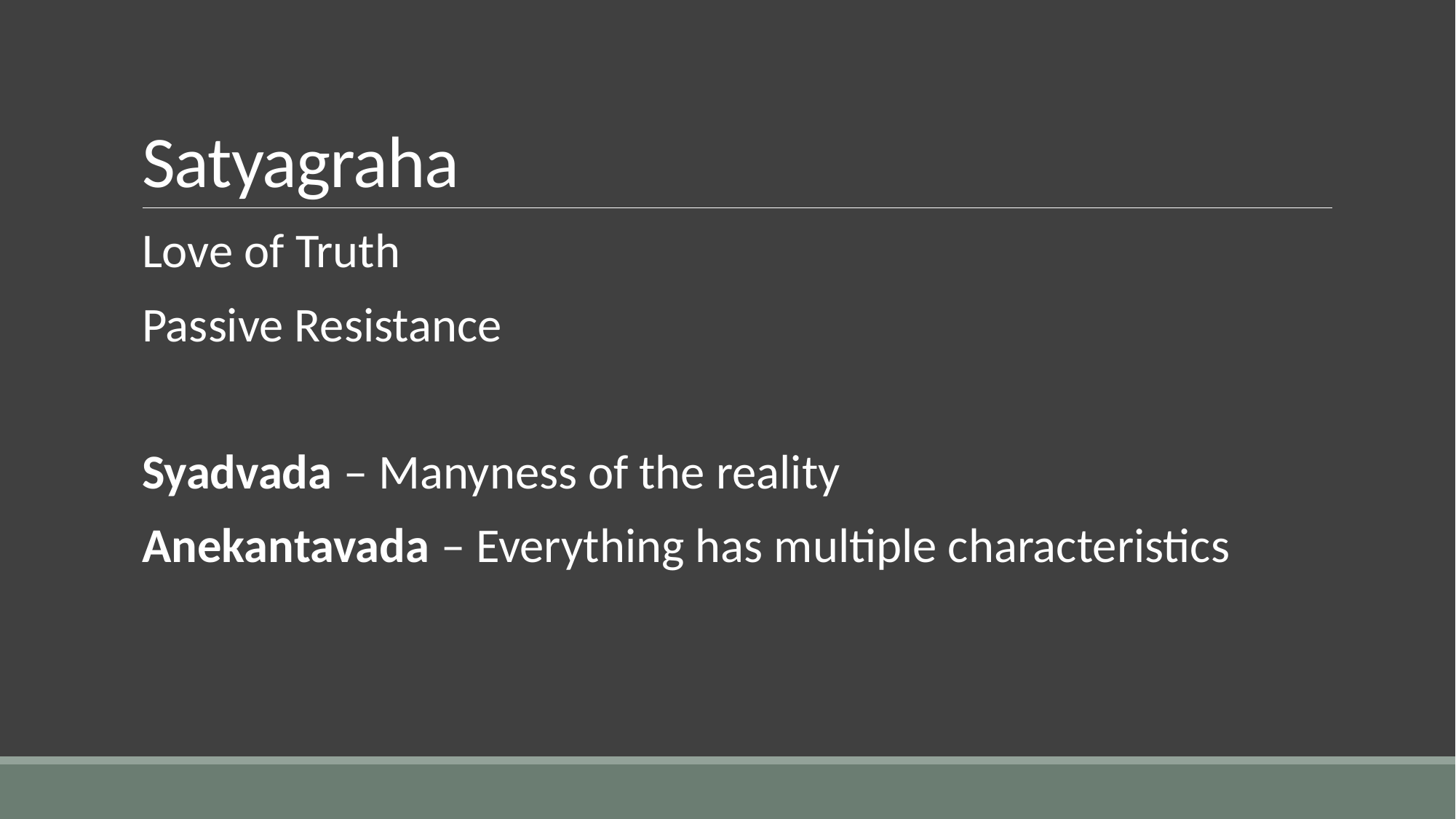

# Satyagraha
Love of Truth
Passive Resistance

Syadvada – Manyness of the reality
Anekantavada – Everything has multiple characteristics